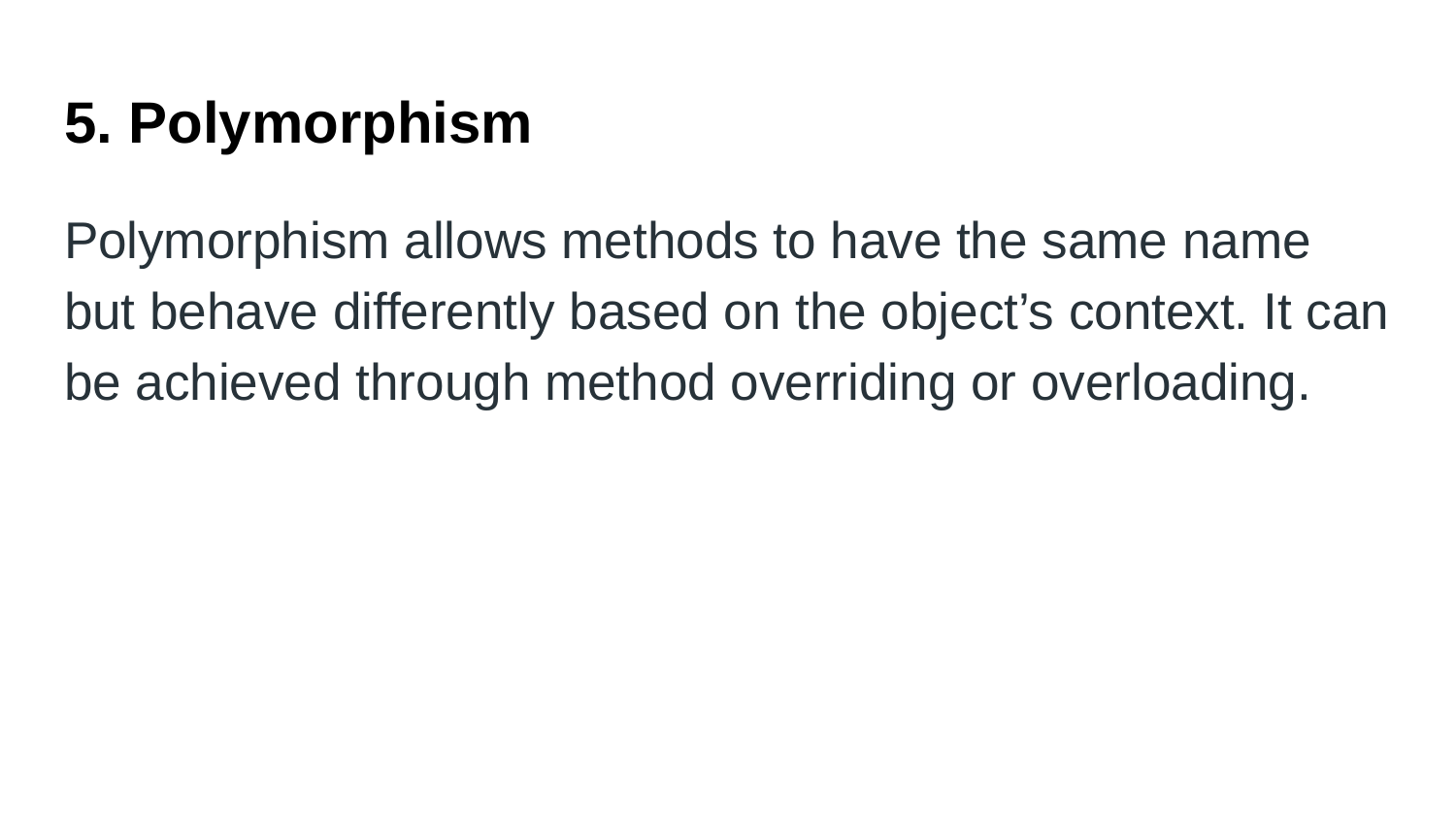

# 5. Polymorphism
Polymorphism allows methods to have the same name but behave differently based on the object’s context. It can be achieved through method overriding or overloading.